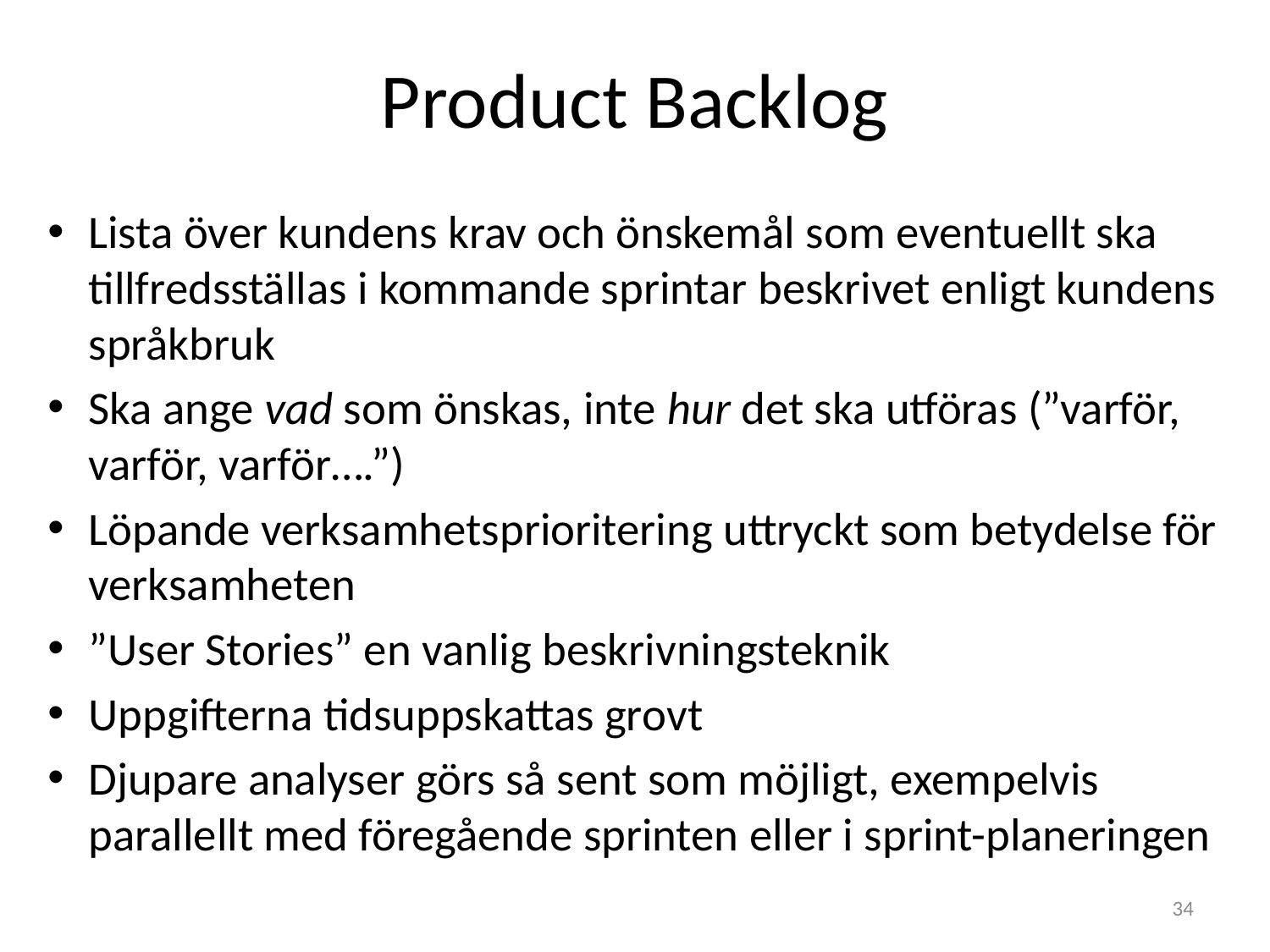

# Product Backlog
Lista över kundens krav och önskemål som eventuellt ska tillfredsställas i kommande sprintar beskrivet enligt kundens språkbruk
Ska ange vad som önskas, inte hur det ska utföras (”varför, varför, varför….”)
Löpande verksamhetsprioritering uttryckt som betydelse för verksamheten
”User Stories” en vanlig beskrivningsteknik
Uppgifterna tidsuppskattas grovt
Djupare analyser görs så sent som möjligt, exempelvis parallellt med föregående sprinten eller i sprint-planeringen

34